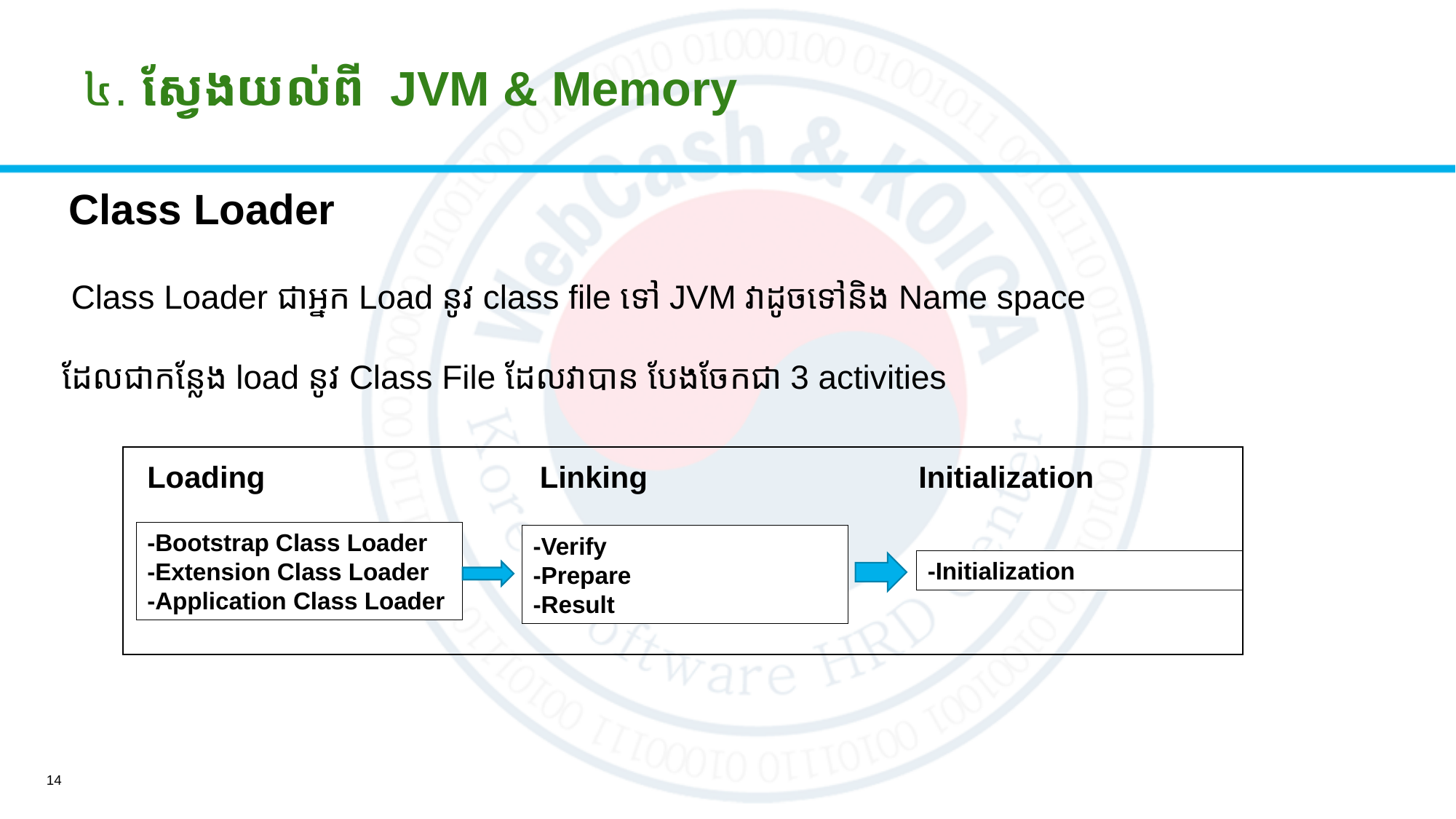

# ៤. ស្វែងយល់ពី  JVM & Memory
Class Loader
 Class Loader ជាអ្នក Load នូវ class file ទៅ JVM វាដូចទៅនិង Name space

ដែលជាកន្លែង load នូវ Class File ដែលវាបាន បែងចែកជា 3 activities

Loading
Linking
Initialization
-Bootstrap Class Loader
-Extension Class Loader
-Application Class Loader
-Verify
-Prepare
-Result
-Initialization

14